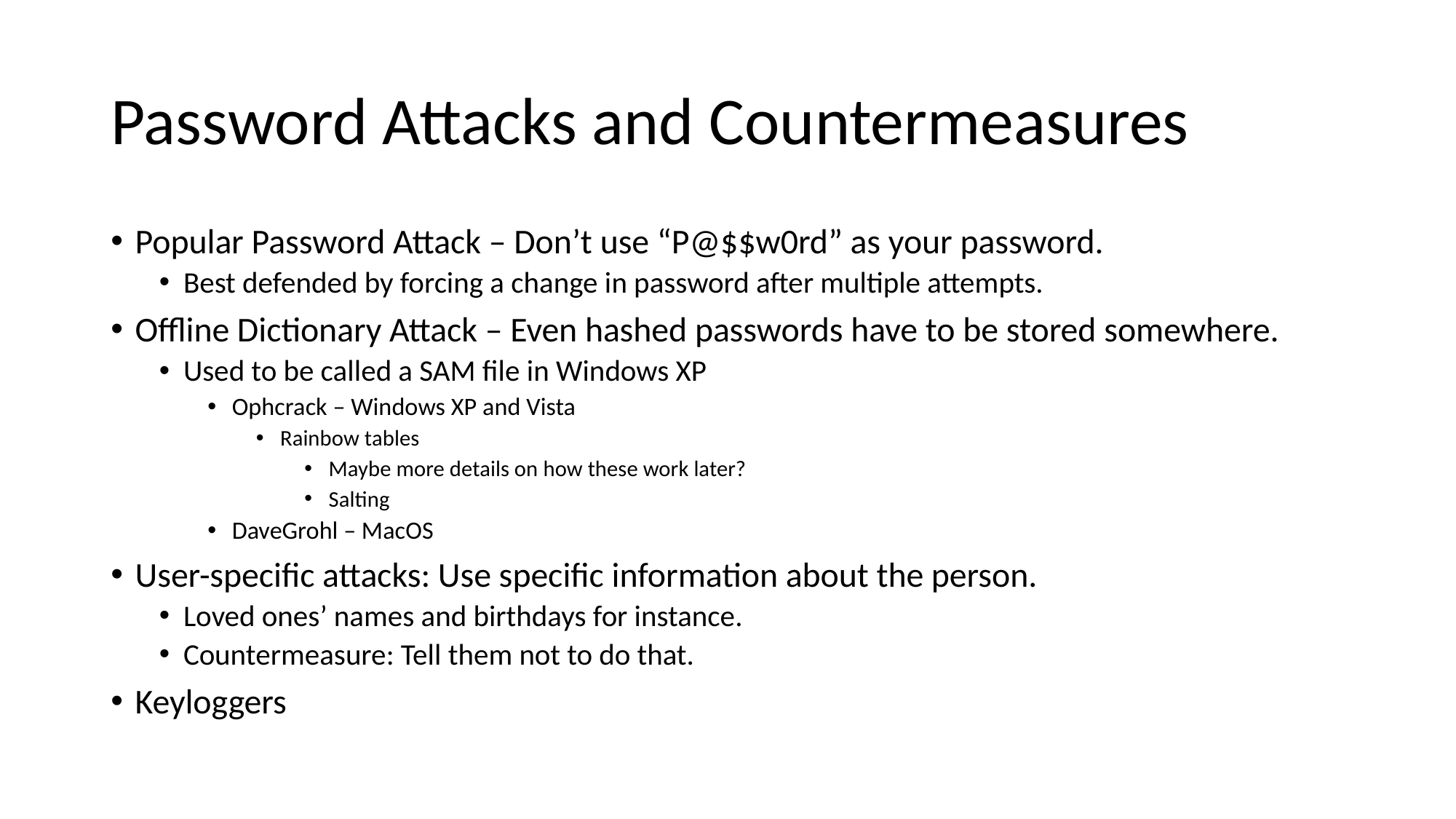

# Password Attacks and Countermeasures
Popular Password Attack – Don’t use “P@$$w0rd” as your password.
Best defended by forcing a change in password after multiple attempts.
Offline Dictionary Attack – Even hashed passwords have to be stored somewhere.
Used to be called a SAM file in Windows XP
Ophcrack – Windows XP and Vista
Rainbow tables
Maybe more details on how these work later?
Salting
DaveGrohl – MacOS
User-specific attacks: Use specific information about the person.
Loved ones’ names and birthdays for instance.
Countermeasure: Tell them not to do that.
Keyloggers